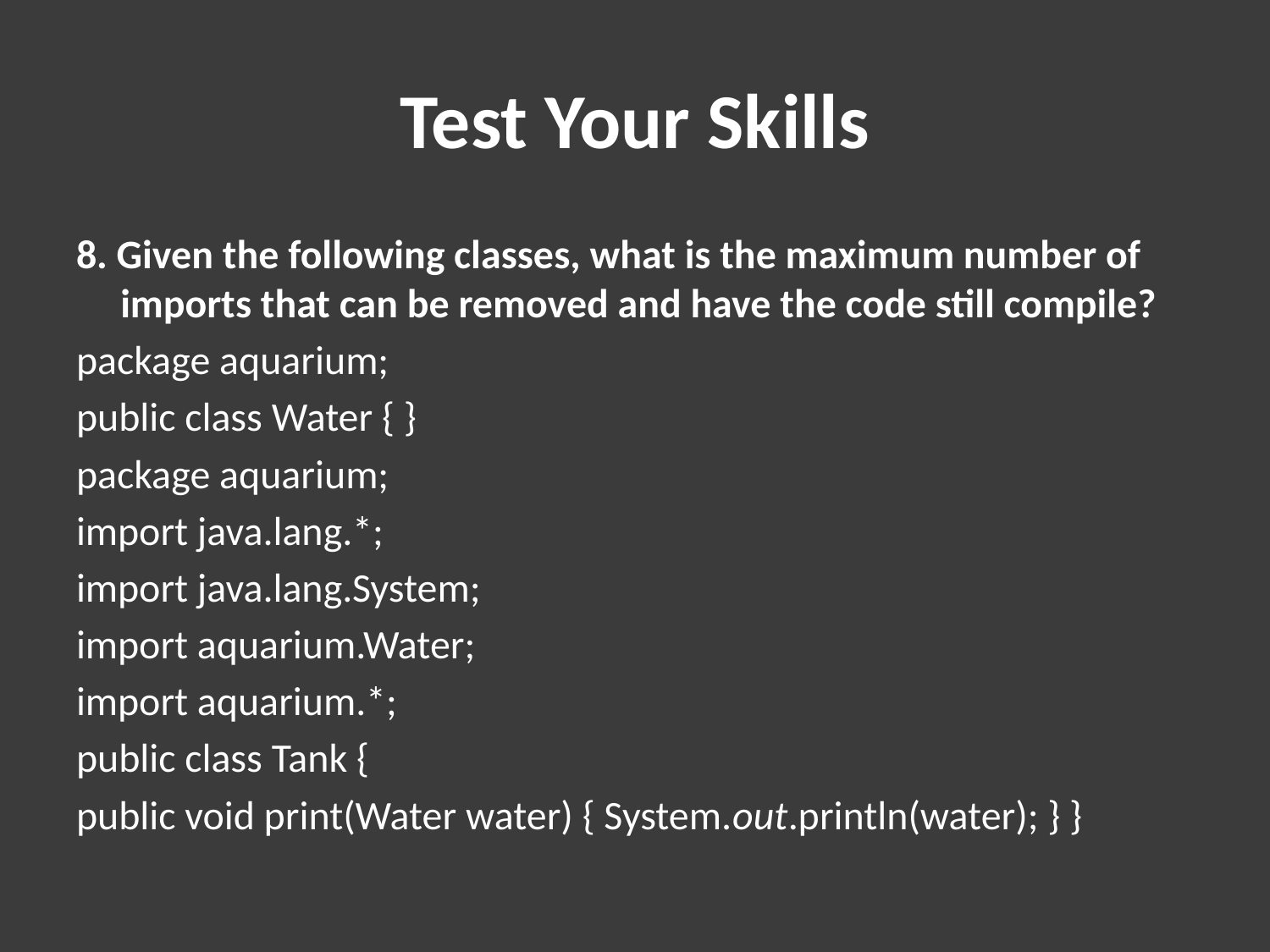

# Test Your Skills
8. Given the following classes, what is the maximum number of imports that can be removed and have the code still compile?
package aquarium;
public class Water { }
package aquarium;
import java.lang.*;
import java.lang.System;
import aquarium.Water;
import aquarium.*;
public class Tank {
public void print(Water water) { System.out.println(water); } }